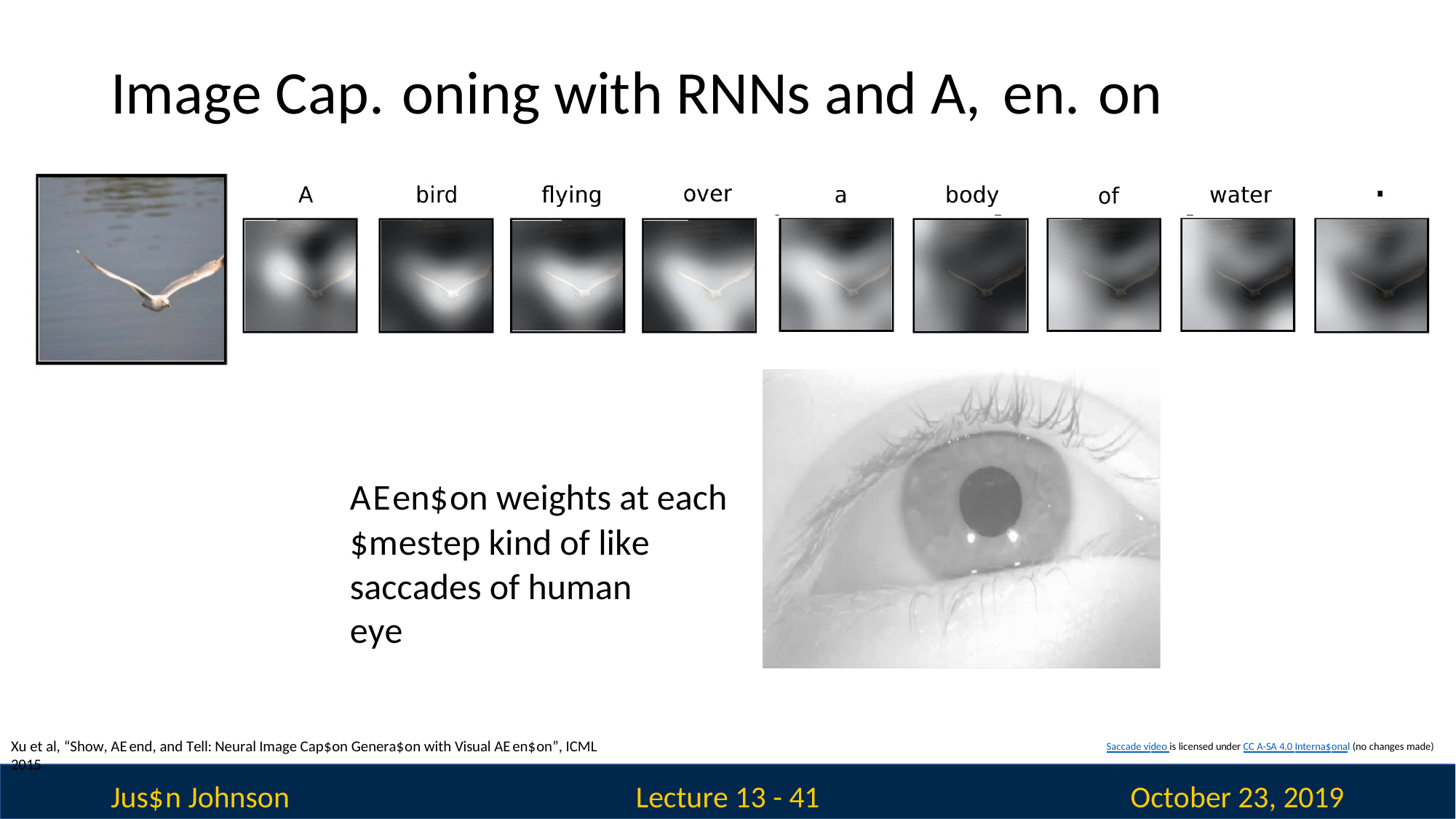

# Image Cap.oning with RNNs and A,en.on

AEen$on weights at each
$mestep kind of like saccades of human eye
Xu et al, “Show, AEend, and Tell: Neural Image Cap$on Genera$on with Visual AEen$on”, ICML 2015
Saccade video is licensed under CC A-SA 4.0 Interna$onal (no changes made)
Jus$n Johnson
October 23, 2019
Lecture 13 - 41